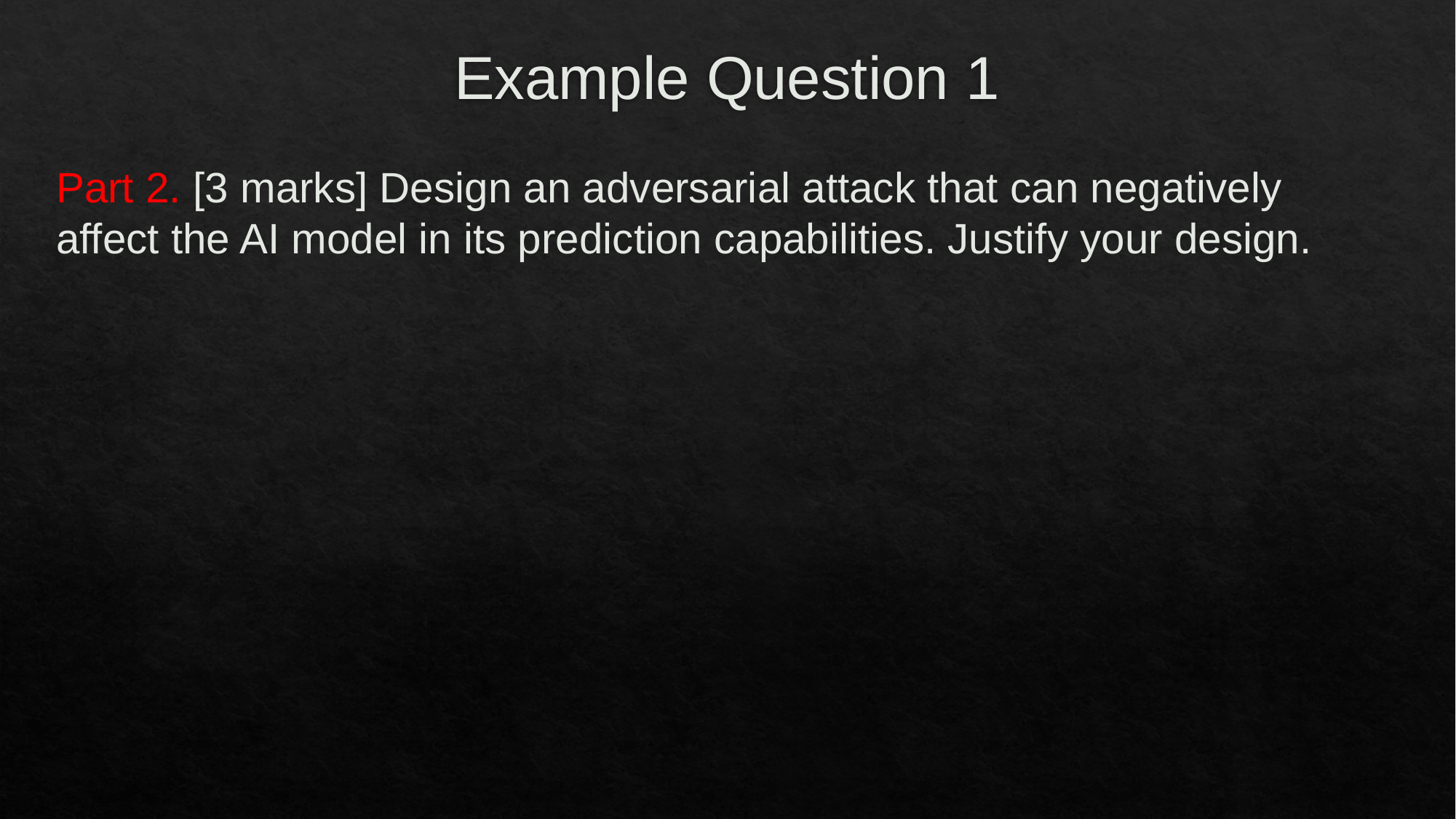

# Example Question 1
Part 2. [3 marks] Design an adversarial attack that can negatively affect the AI model in its prediction capabilities. Justify your design.